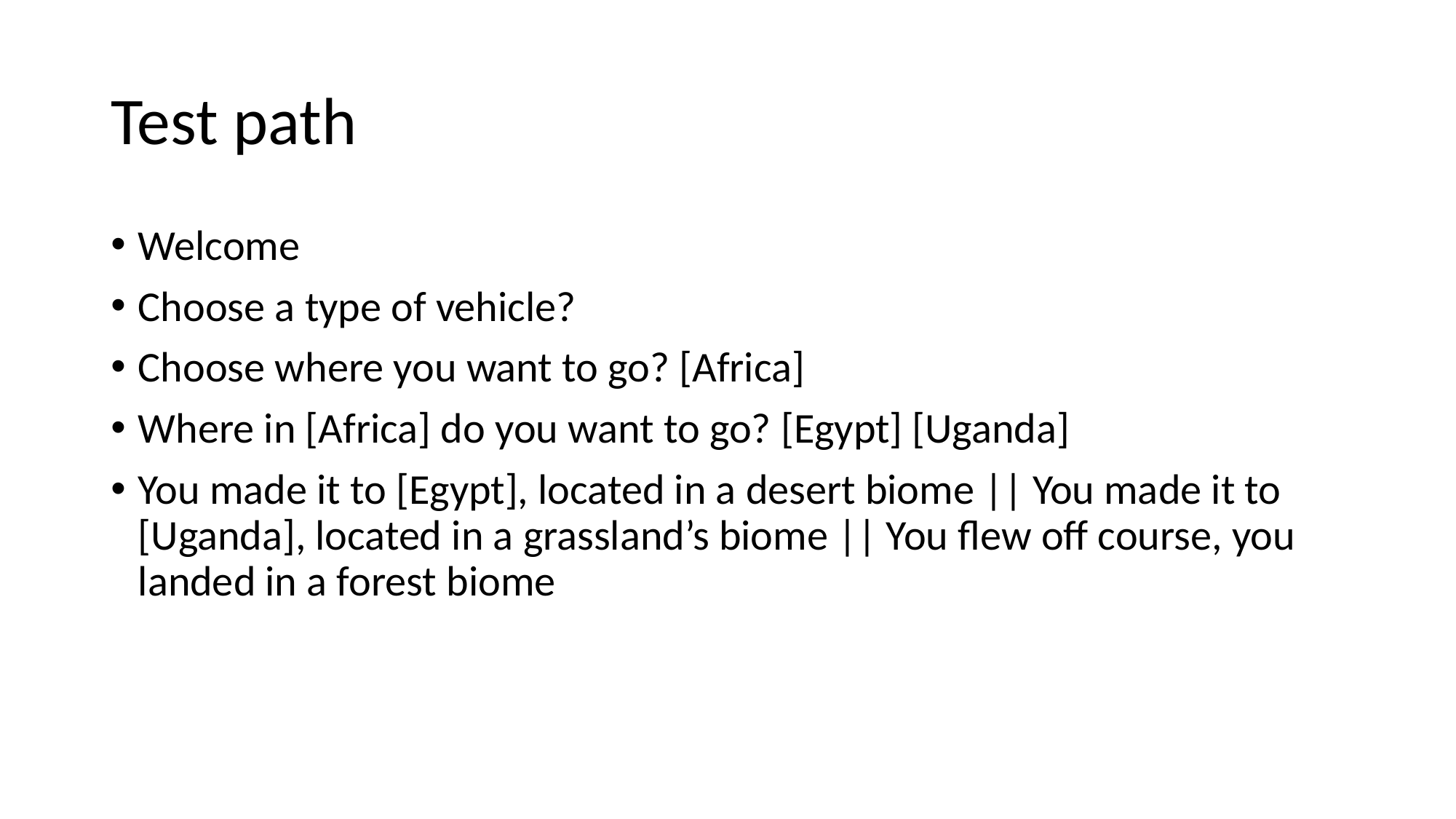

# Test path
Welcome
Choose a type of vehicle?
Choose where you want to go? [Africa]
Where in [Africa] do you want to go? [Egypt] [Uganda]
You made it to [Egypt], located in a desert biome || You made it to [Uganda], located in a grassland’s biome || You flew off course, you landed in a forest biome